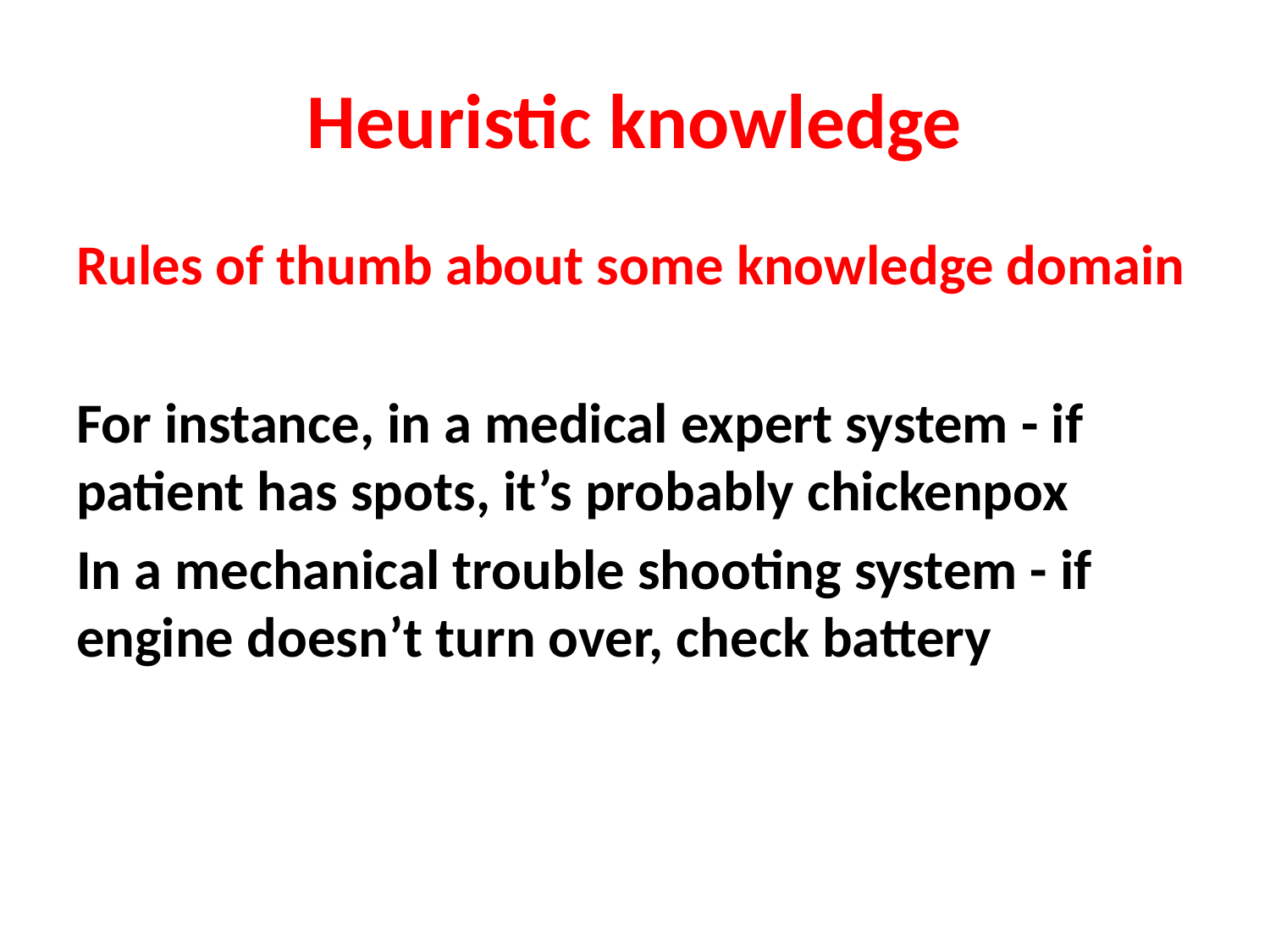

# Heuristic knowledge
Rules of thumb about some knowledge domain

For instance, in a medical expert system - if patient has spots, it’s probably chickenpox
In a mechanical trouble shooting system - if engine doesn’t turn over, check battery